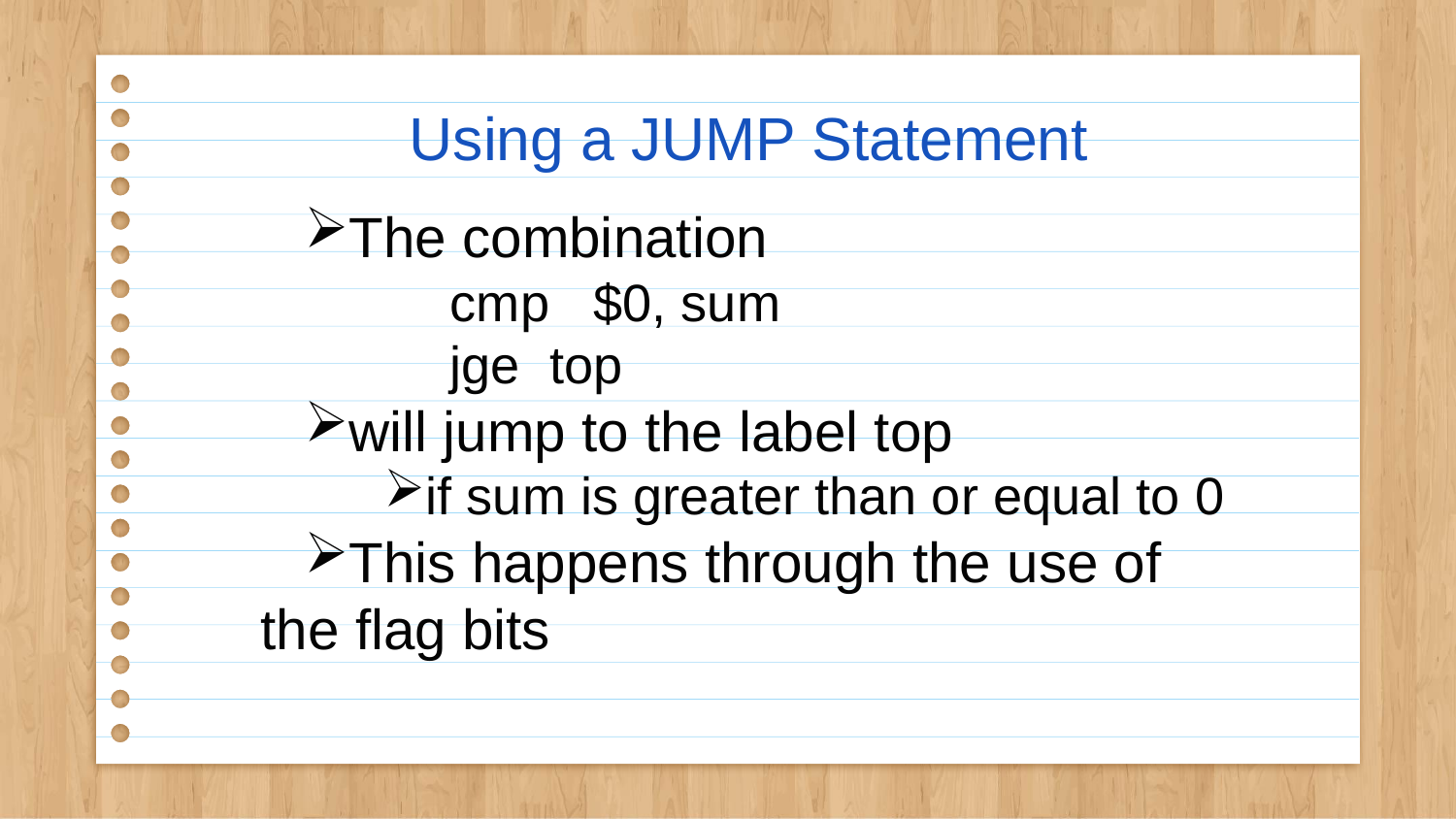

# Using a JUMP Statement
The combination
        cmp   $0, sum
        jge  top
will jump to the label top
if sum is greater than or equal to 0
This happens through the use of the flag bits